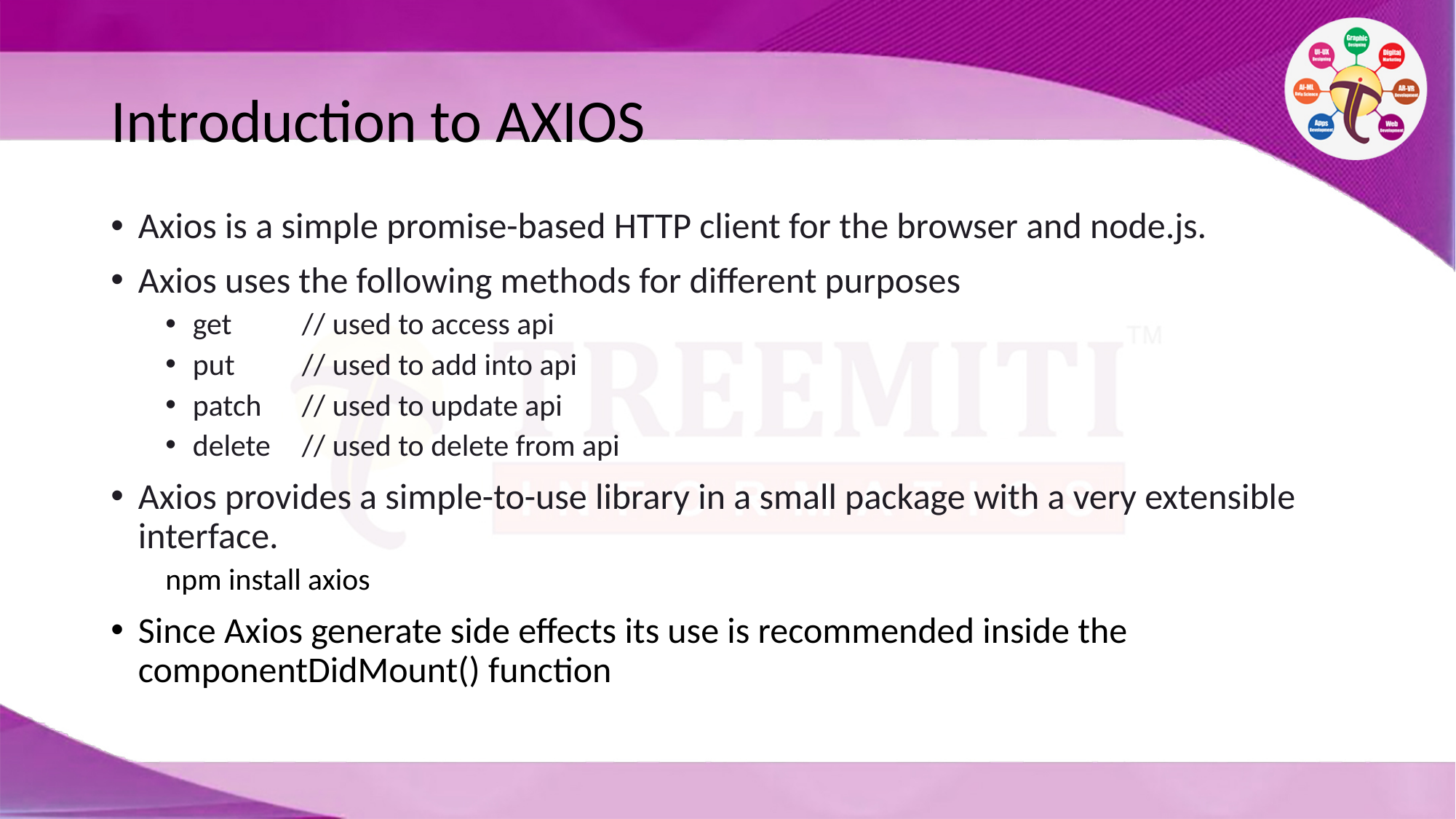

# Introduction to AXIOS
Axios is a simple promise-based HTTP client for the browser and node.js.
Axios uses the following methods for different purposes
get	// used to access api
put	// used to add into api
patch	// used to update api
delete	// used to delete from api
Axios provides a simple-to-use library in a small package with a very extensible interface.
npm install axios
Since Axios generate side effects its use is recommended inside the componentDidMount() function